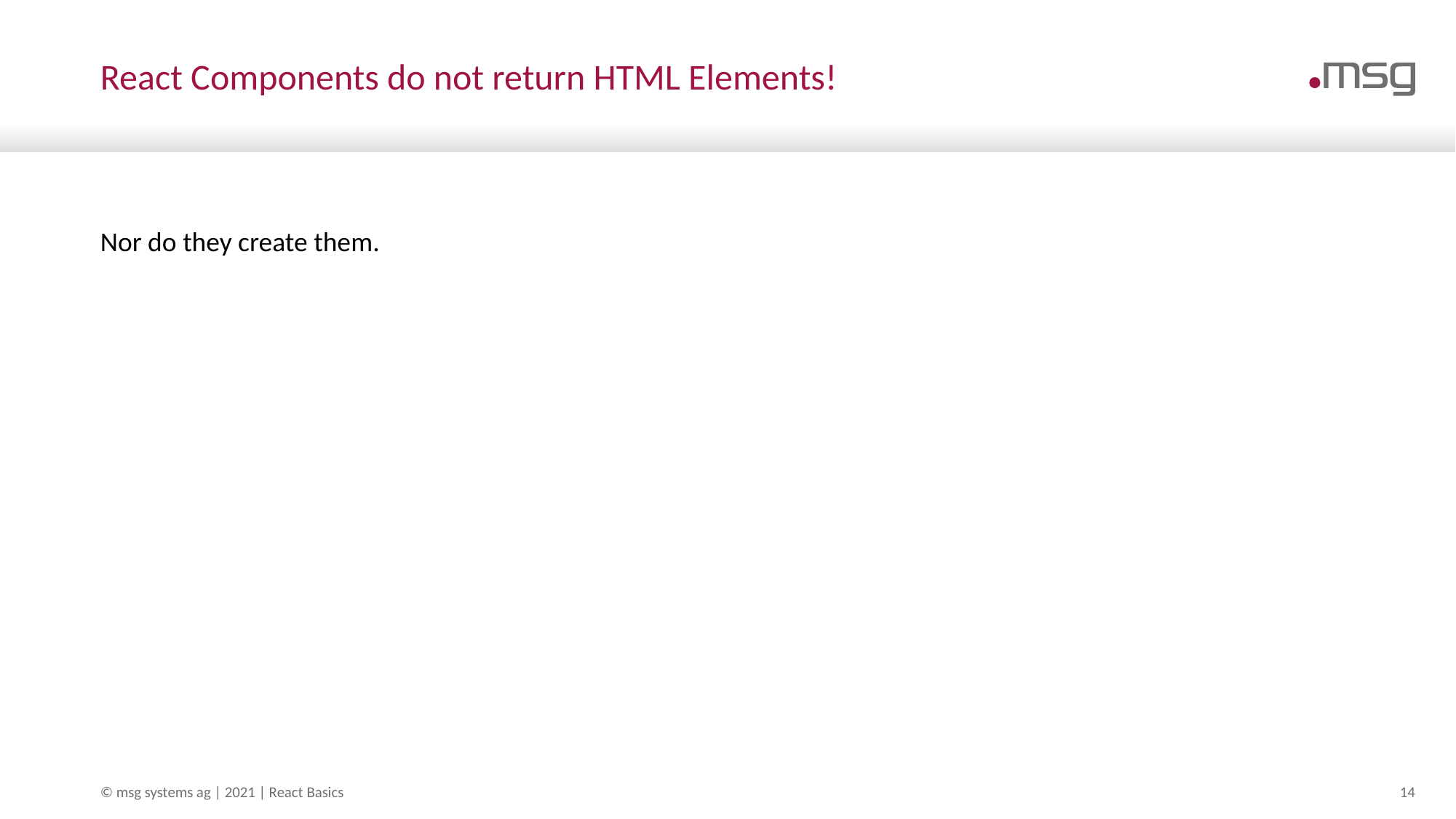

# React Components do not return HTML Elements!
Nor do they create them.
© msg systems ag | 2021 | React Basics
14